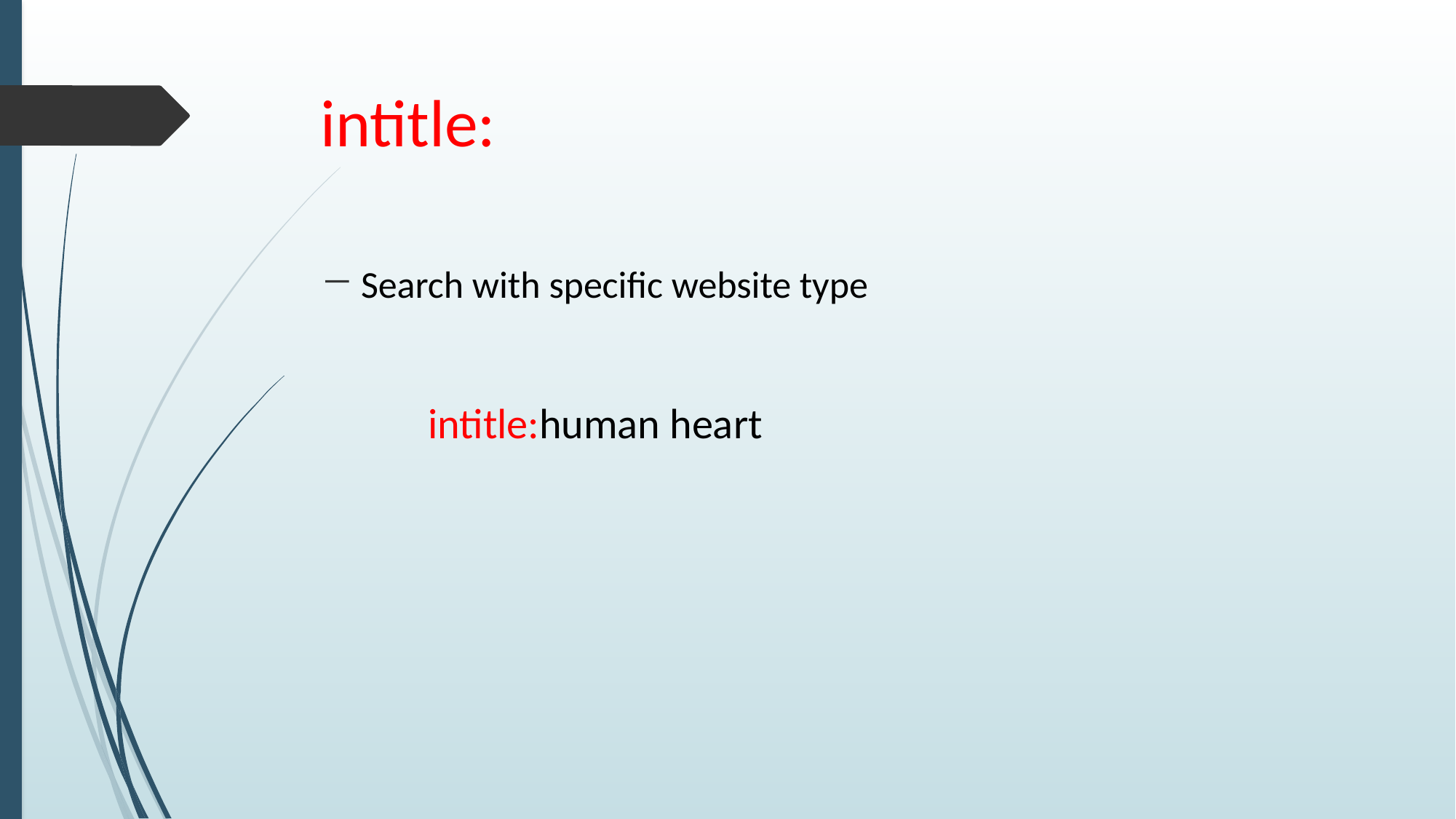

# intitle:
Search with specific website type
intitle:human heart